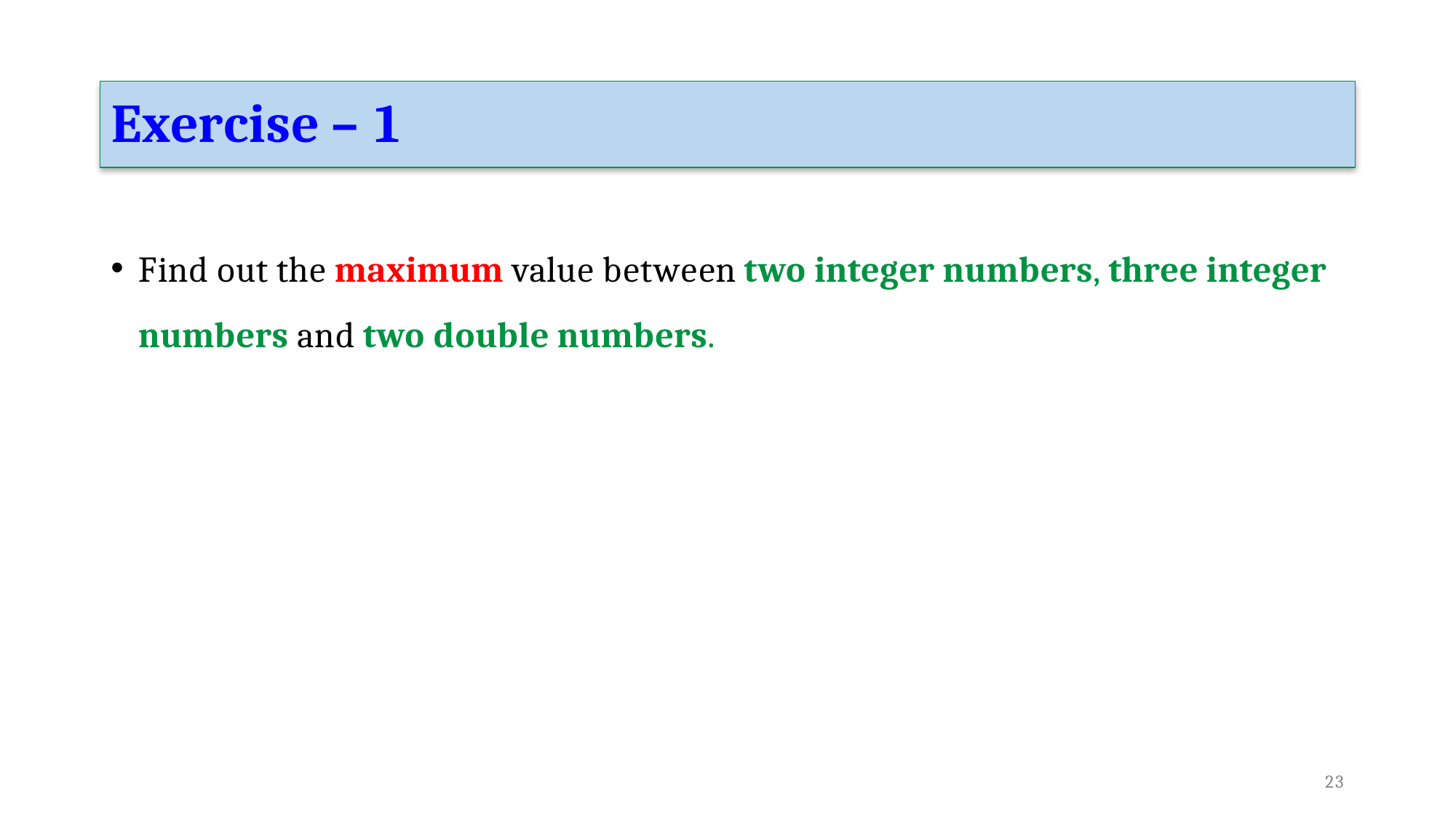

# Exercise – 1
Find out the maximum value between two integer numbers, three integer numbers and two double numbers.
23